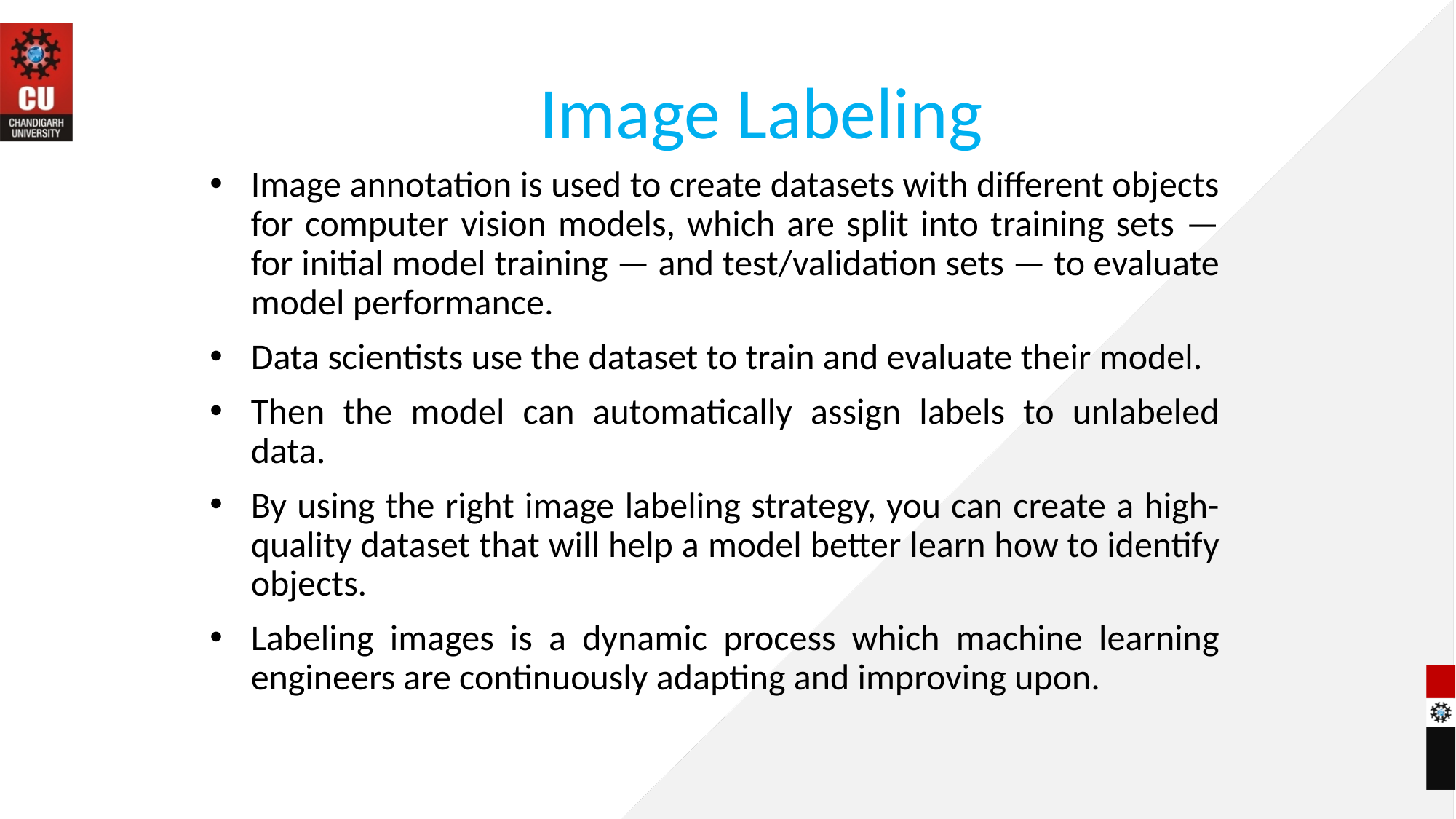

# Image Labeling
Image annotation is used to create datasets with different objects for computer vision models, which are split into training sets — for initial model training — and test/validation sets — to evaluate model performance.
Data scientists use the dataset to train and evaluate their model.
Then the model can automatically assign labels to unlabeled data.
By using the right image labeling strategy, you can create a high-quality dataset that will help a model better learn how to identify objects.
Labeling images is a dynamic process which machine learning engineers are continuously adapting and improving upon.